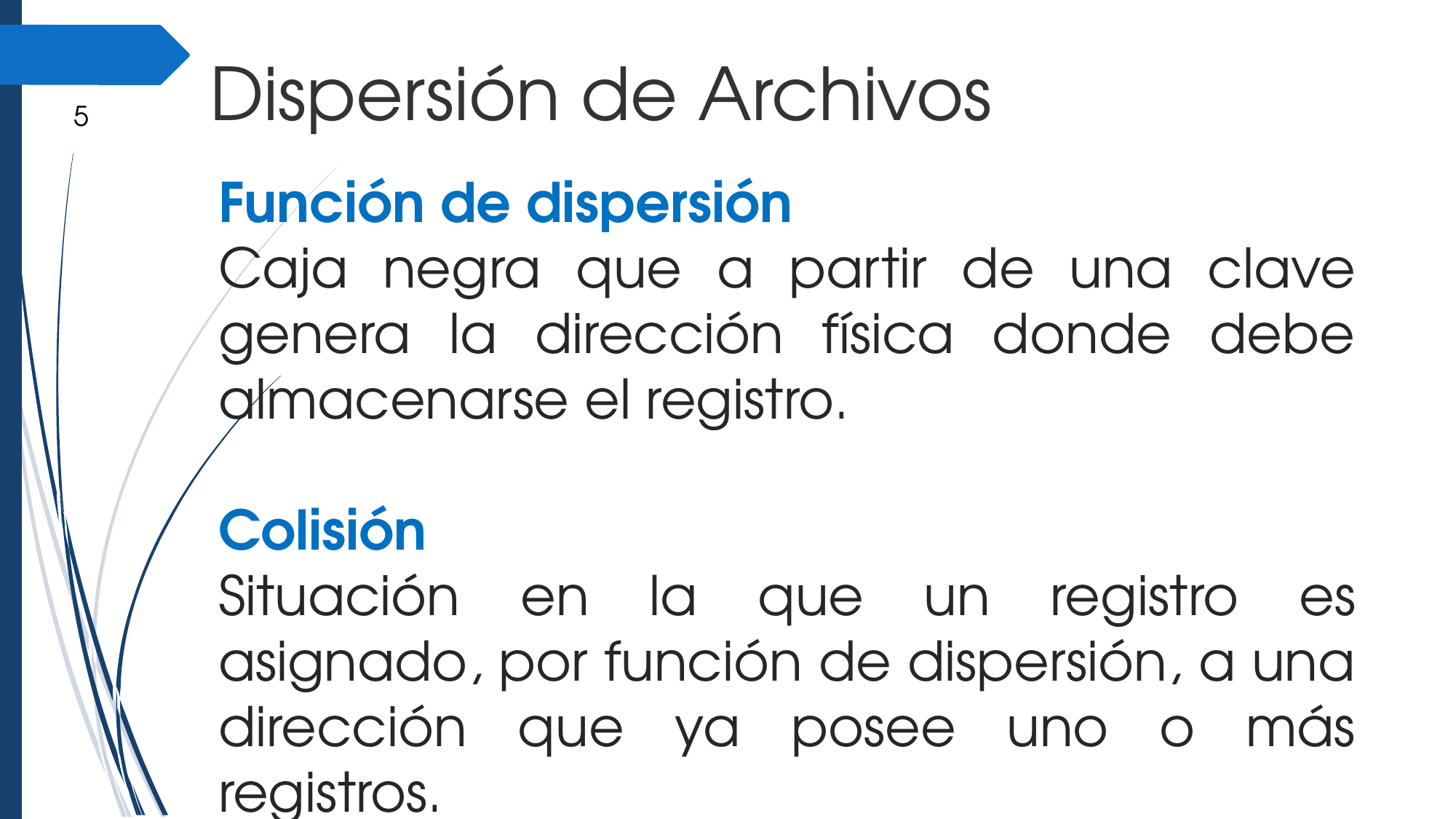

Dispersión de Archivos
5
Función de dispersión
Caja negra que a partir de una clave genera la dirección física donde debe almacenarse el registro.

Colisión
Situación en la que un registro es asignado, por función de dispersión, a una dirección que ya posee uno o más registros.